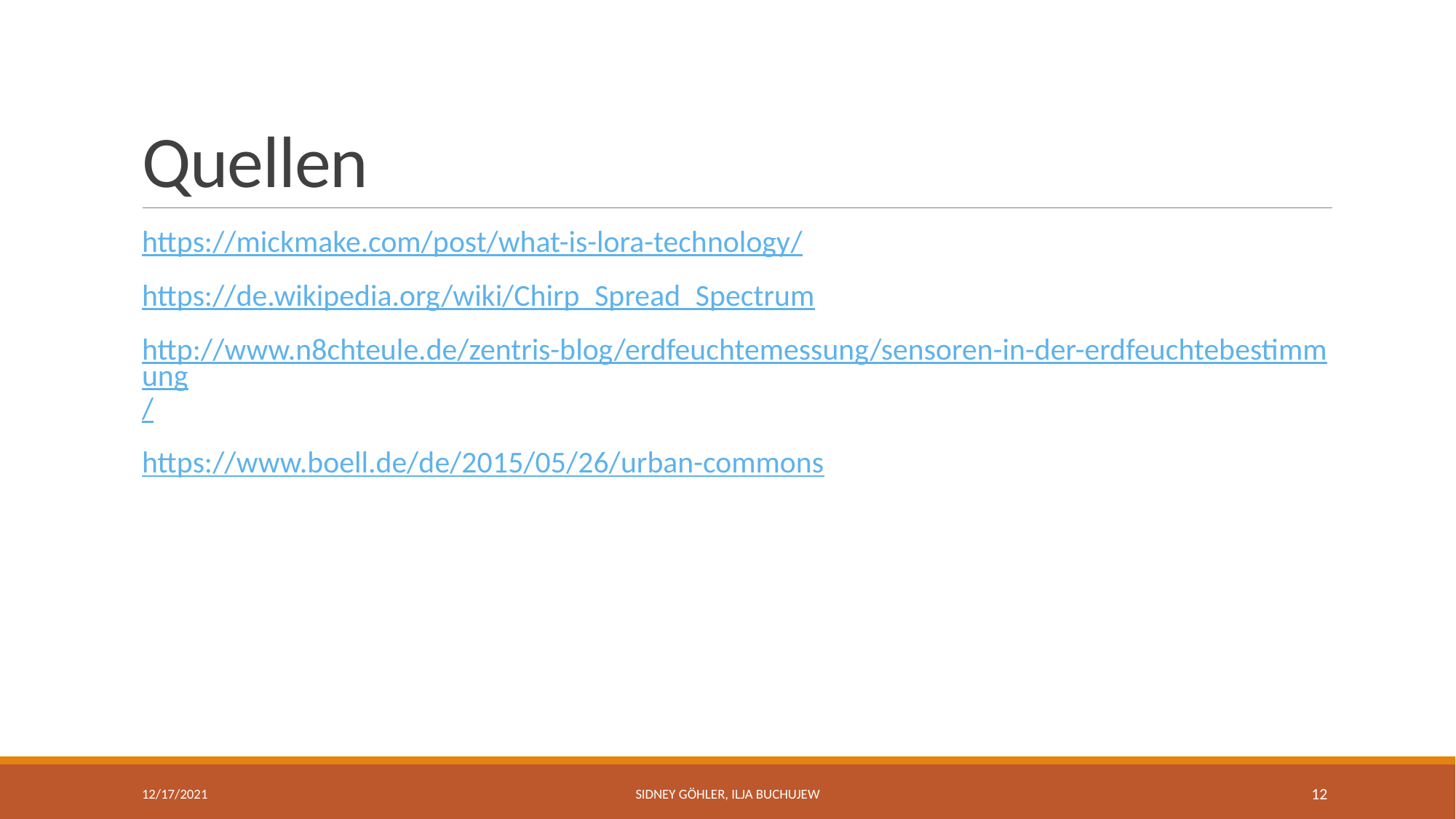

# Quellen
https://mickmake.com/post/what-is-lora-technology/
https://de.wikipedia.org/wiki/Chirp_Spread_Spectrum
http://www.n8chteule.de/zentris-blog/erdfeuchtemessung/sensoren-in-der-erdfeuchtebestimmung/
https://www.boell.de/de/2015/05/26/urban-commons

12/17/2021
Sidney Göhler, Ilja Buchujew
12